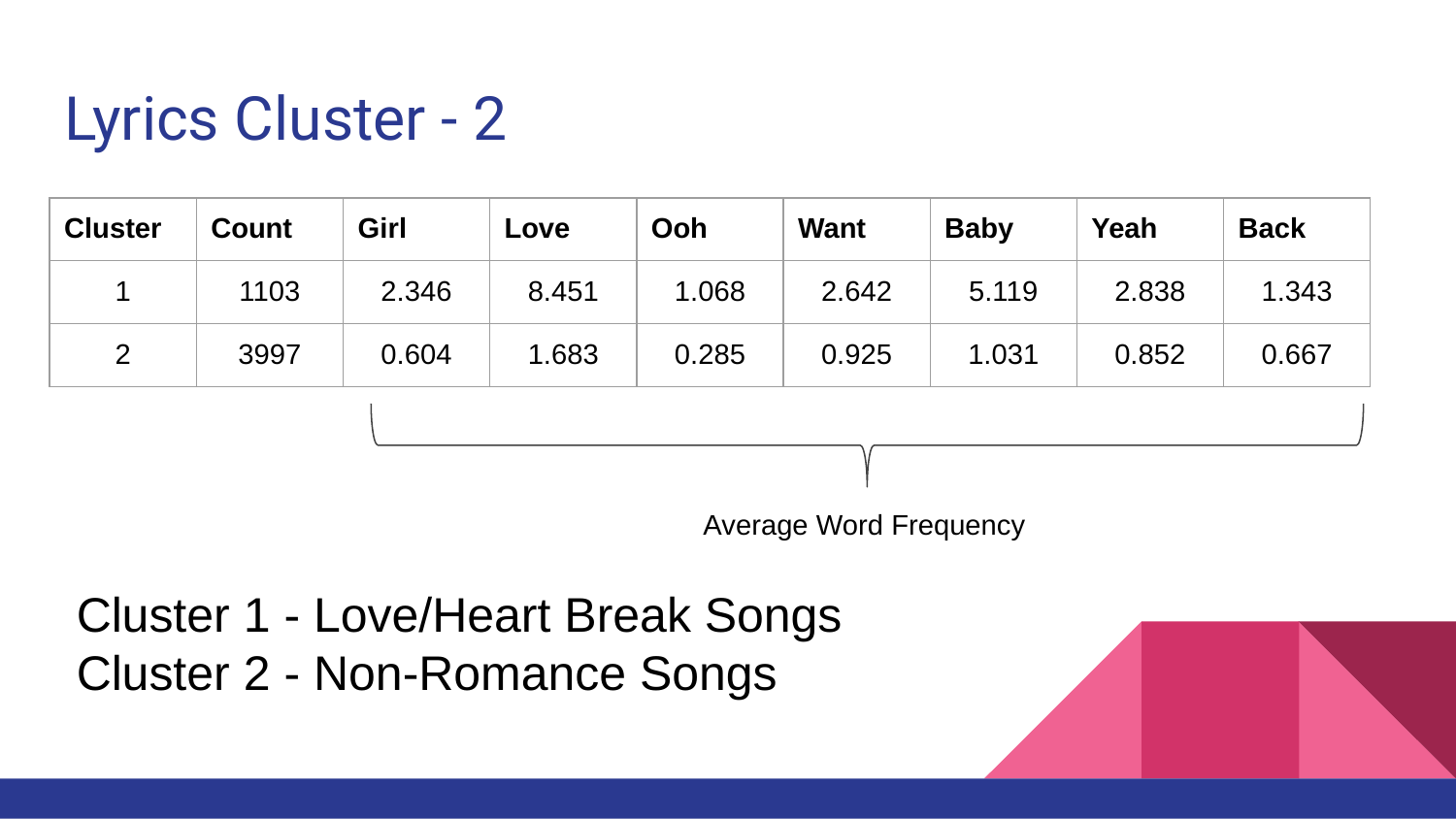

# Lyrics Cluster - 2
| Cluster | Count | Girl | Love | Ooh | Want | Baby | Yeah | Back |
| --- | --- | --- | --- | --- | --- | --- | --- | --- |
| 1 | 1103 | 2.346 | 8.451 | 1.068 | 2.642 | 5.119 | 2.838 | 1.343 |
| 2 | 3997 | 0.604 | 1.683 | 0.285 | 0.925 | 1.031 | 0.852 | 0.667 |
Average Word Frequency
Cluster 1 - Love/Heart Break Songs
Cluster 2 - Non-Romance Songs